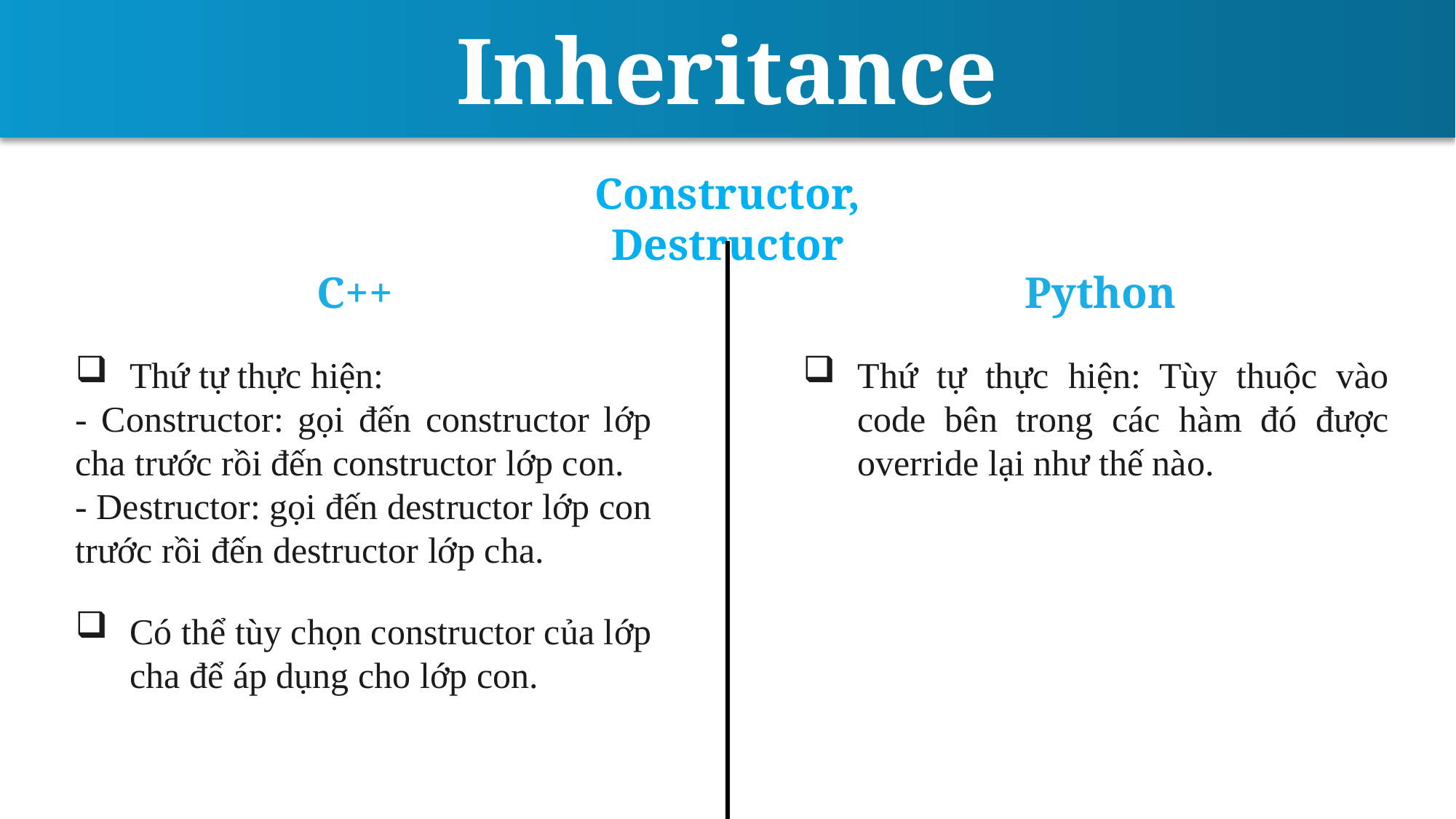

Inheritance
Constructor, Destructor
C++
Python
Thứ tự thực hiện:
- Constructor: gọi đến constructor lớp cha trước rồi đến constructor lớp con.
- Destructor: gọi đến destructor lớp con trước rồi đến destructor lớp cha.
Thứ tự thực hiện: Tùy thuộc vào code bên trong các hàm đó được override lại như thế nào.
Có thể tùy chọn constructor của lớp cha để áp dụng cho lớp con.